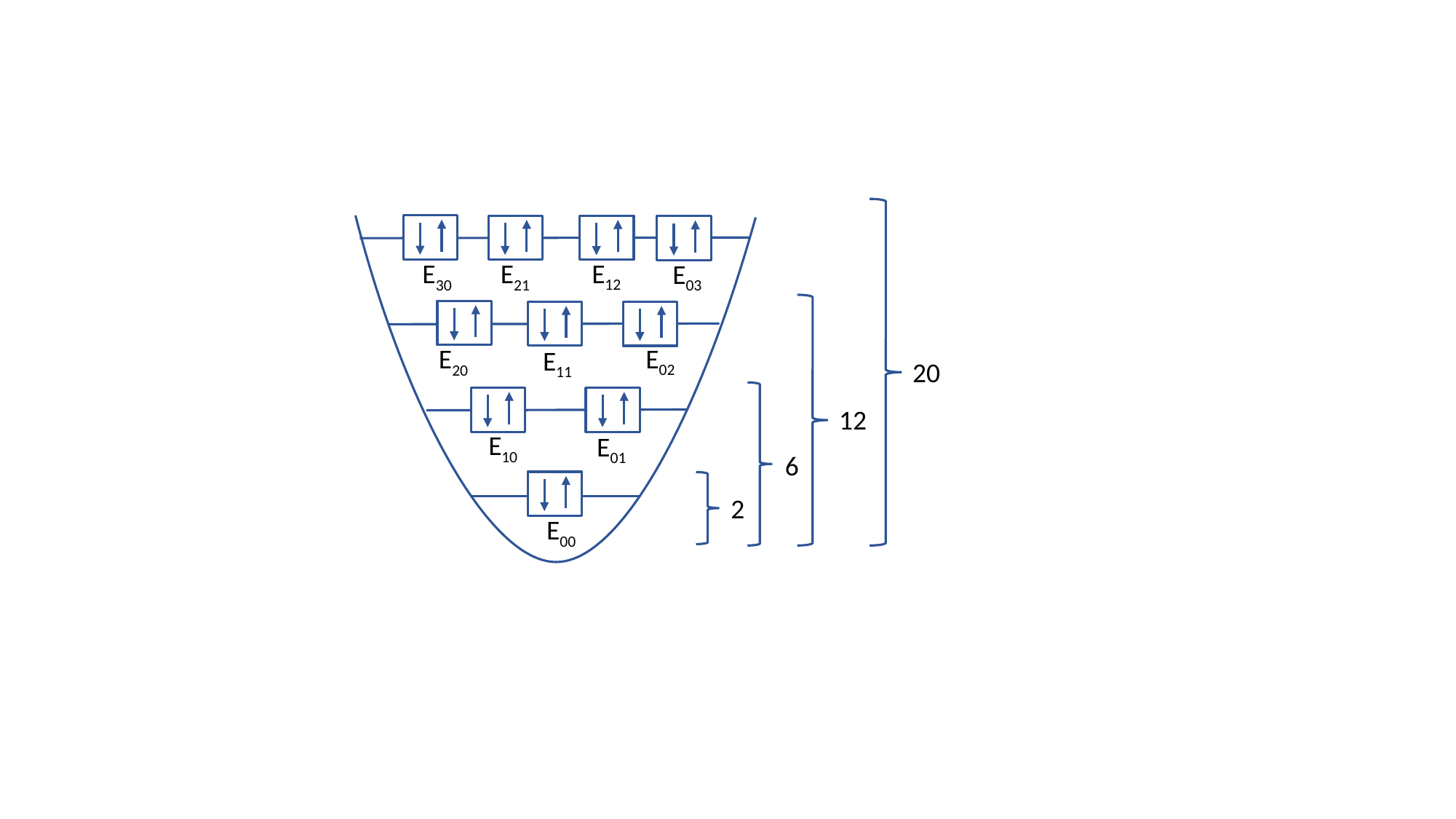

E12
E30
E21
E03

E02
E20
E11
20

12
E10
E01
6

2
E00